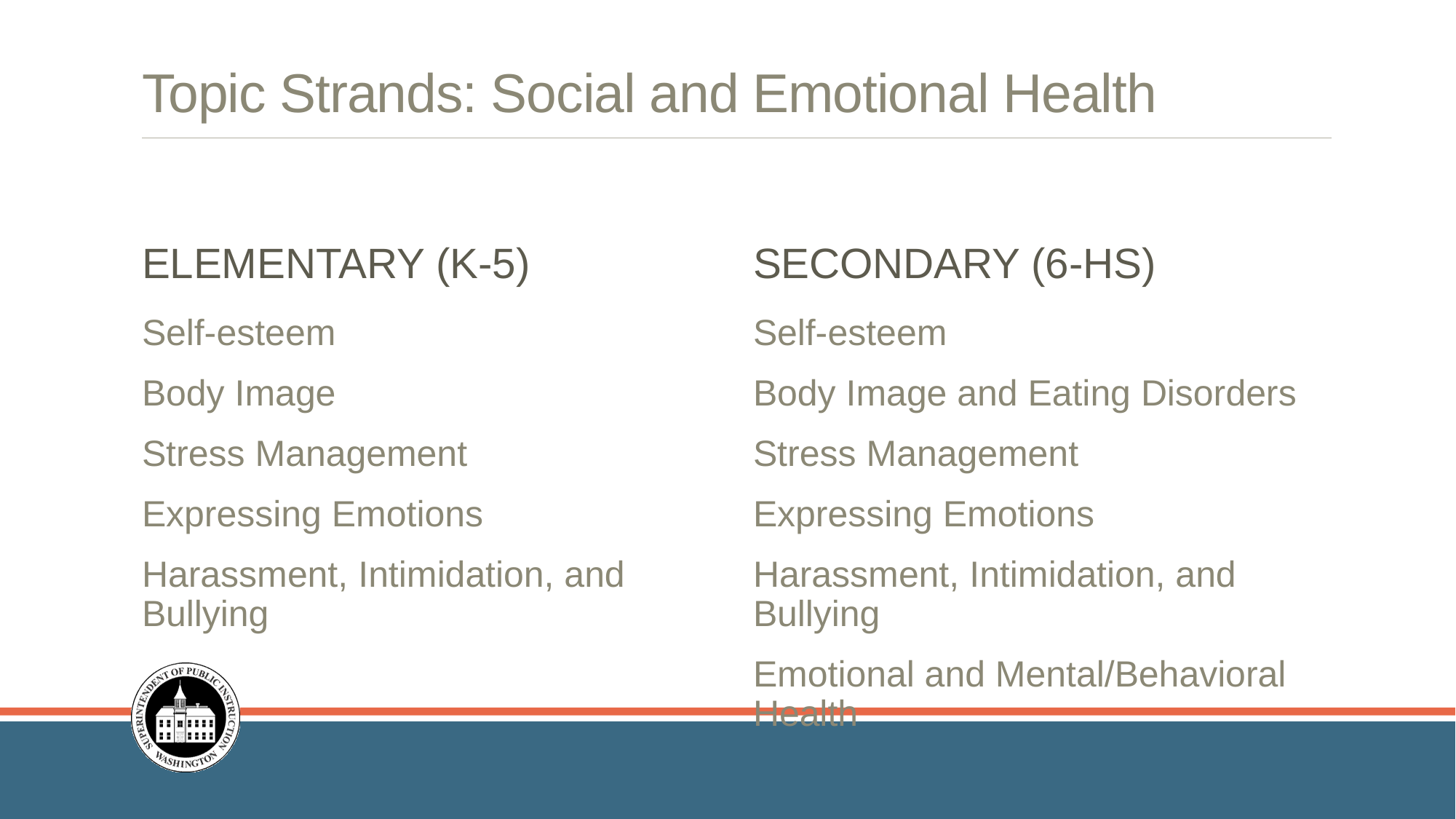

# Topic Strands: Social and Emotional Health
Elementary (K-5)
Secondary (6-HS)
Self-esteem
Body Image
Stress Management
Expressing Emotions
Harassment, Intimidation, and Bullying
Self-esteem
Body Image and Eating Disorders
Stress Management
Expressing Emotions
Harassment, Intimidation, and Bullying
Emotional and Mental/Behavioral Health